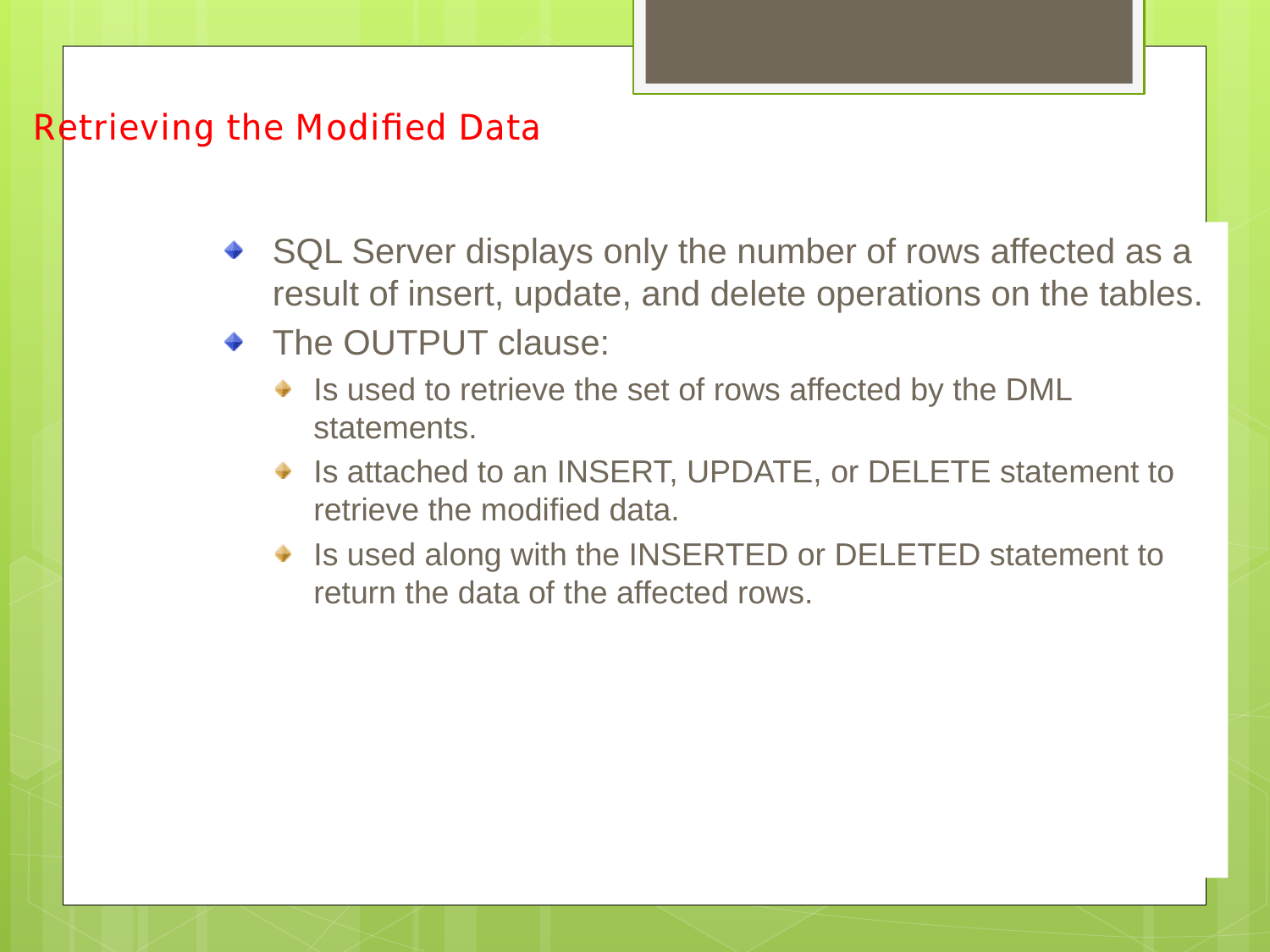

Retrieving the Modified Data
SQL Server displays only the number of rows affected as a result of insert, update, and delete operations on the tables.
The OUTPUT clause:
Is used to retrieve the set of rows affected by the DML statements.
Is attached to an INSERT, UPDATE, or DELETE statement to retrieve the modified data.
Is used along with the INSERTED or DELETED statement to return the data of the affected rows.